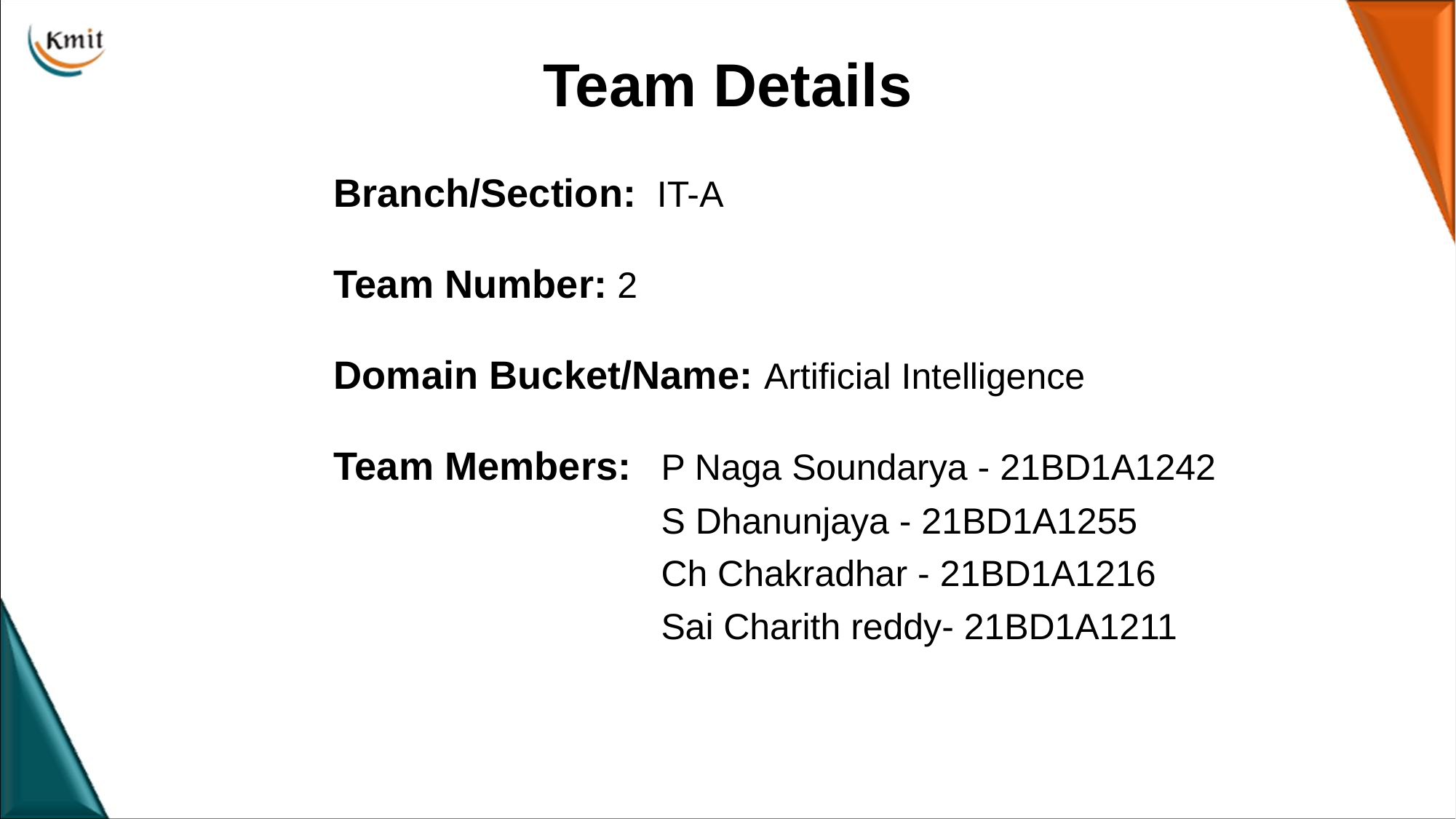

# Team Details
Branch/Section:  IT-A

Team Number: 2

Domain Bucket/Name: Artificial Intelligence

Team Members: 	P Naga Soundarya - 21BD1A1242
S Dhanunjaya - 21BD1A1255
Ch Chakradhar - 21BD1A1216
Sai Charith reddy- 21BD1A1211